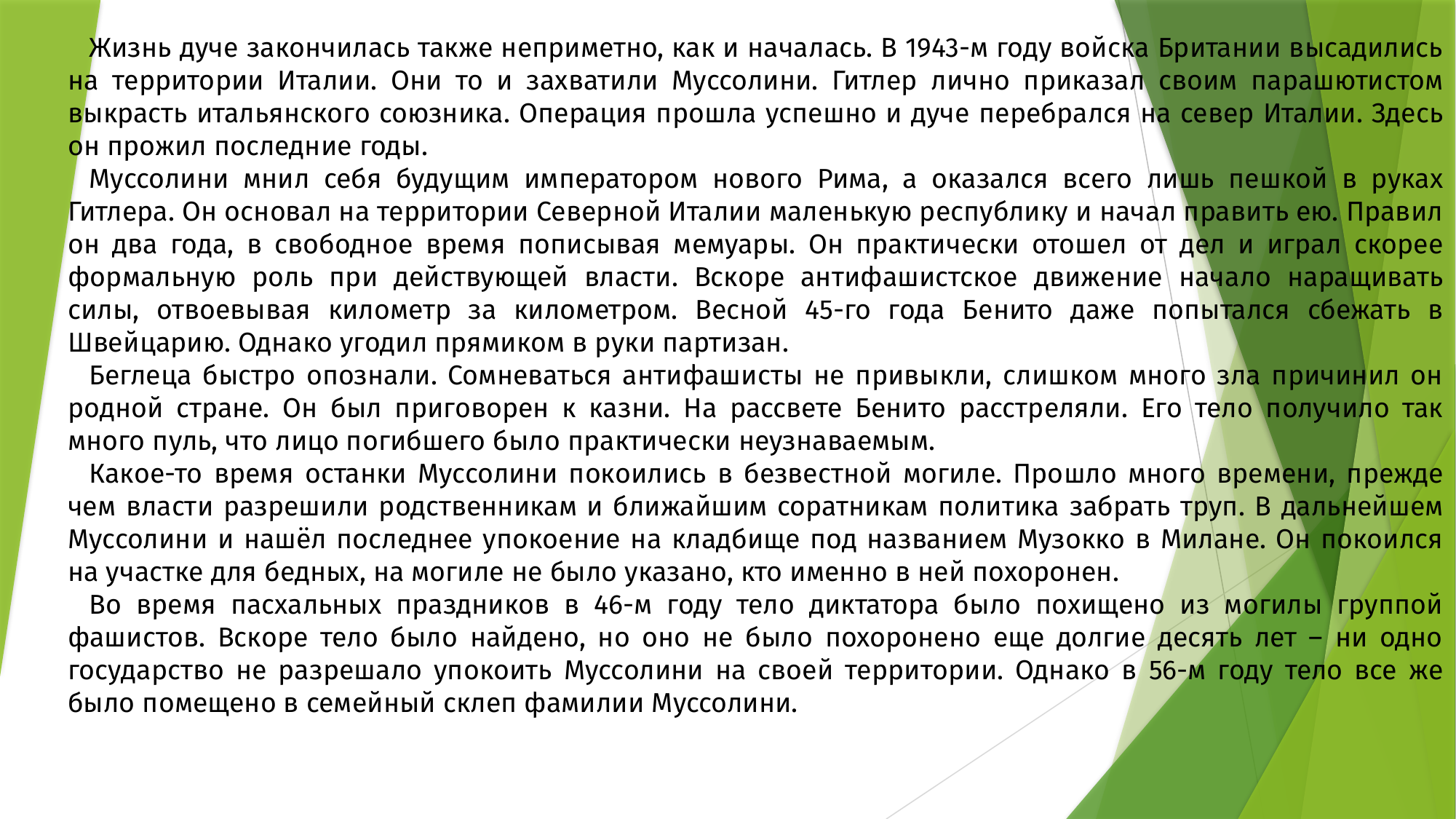

Жизнь дуче закончилась также неприметно, как и началась. В 1943-м году войска Британии высадились на территории Италии. Они то и захватили Муссолини. Гитлер лично приказал своим парашютистом выкрасть итальянского союзника. Операция прошла успешно и дуче перебрался на север Италии. Здесь он прожил последние годы.
Муссолини мнил себя будущим императором нового Рима, а оказался всего лишь пешкой в руках Гитлера. Он основал на территории Северной Италии маленькую республику и начал править ею. Правил он два года, в свободное время пописывая мемуары. Он практически отошел от дел и играл скорее формальную роль при действующей власти. Вскоре антифашистское движение начало наращивать силы, отвоевывая километр за километром. Весной 45-го года Бенито даже попытался сбежать в Швейцарию. Однако угодил прямиком в руки партизан.
Беглеца быстро опознали. Сомневаться антифашисты не привыкли, слишком много зла причинил он родной стране. Он был приговорен к казни. На рассвете Бенито расстреляли. Его тело получило так много пуль, что лицо погибшего было практически неузнаваемым.
Какое-то время останки Муссолини покоились в безвестной могиле. Прошло много времени, прежде чем власти разрешили родственникам и ближайшим соратникам политика забрать труп. В дальнейшем Муссолини и нашёл последнее упокоение на кладбище под названием Музокко в Милане. Он покоился на участке для бедных, на могиле не было указано, кто именно в ней похоронен.
Во время пасхальных праздников в 46-м году тело диктатора было похищено из могилы группой фашистов. Вскоре тело было найдено, но оно не было похоронено еще долгие десять лет – ни одно государство не разрешало упокоить Муссолини на своей территории. Однако в 56-м году тело все же было помещено в семейный склеп фамилии Муссолини.